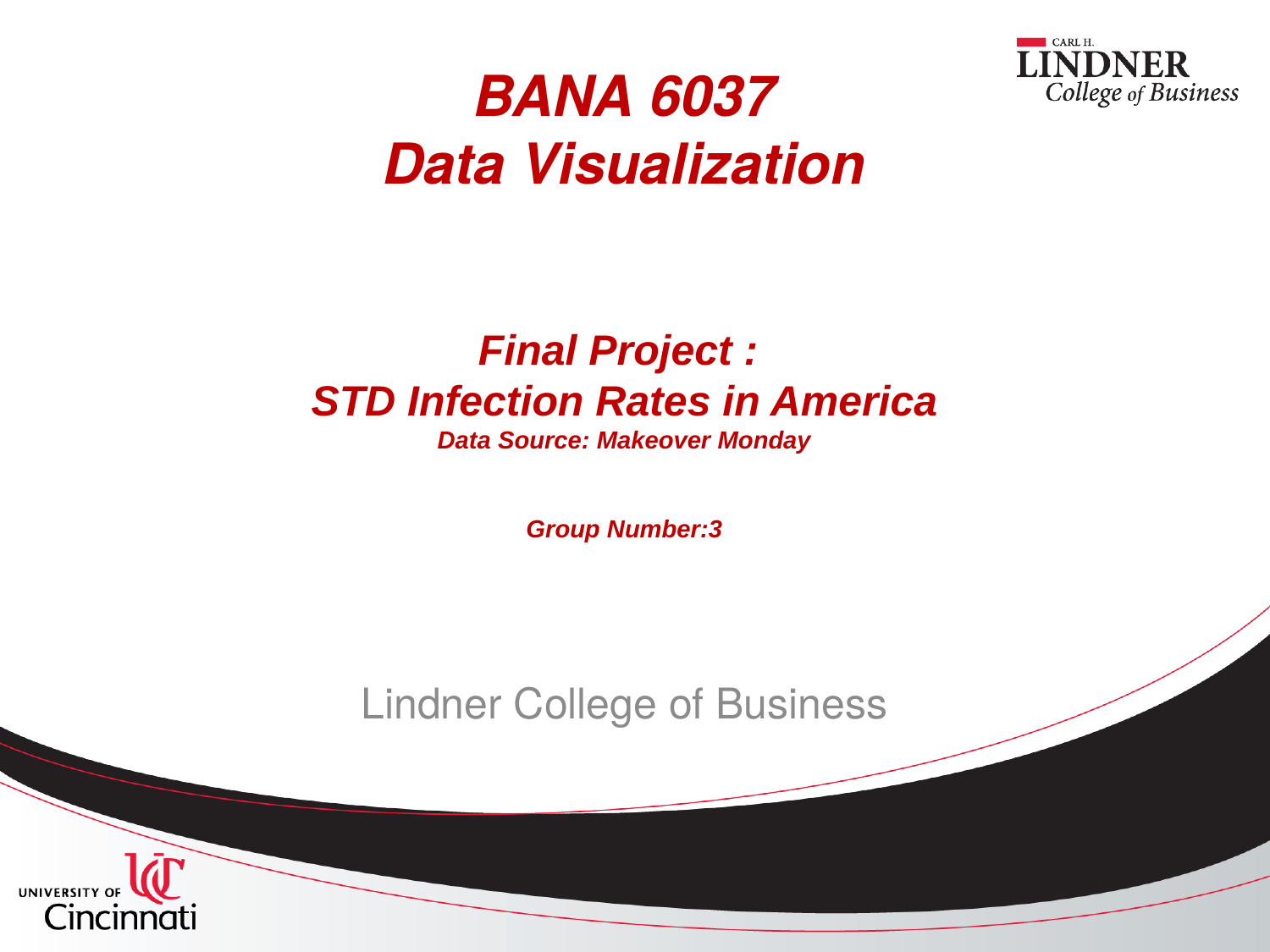

# BANA 6037 Data Visualization

Final Project :
STD Infection Rates in America
Data Source: Makeover Monday

Group Number:3

Lindner College of Business